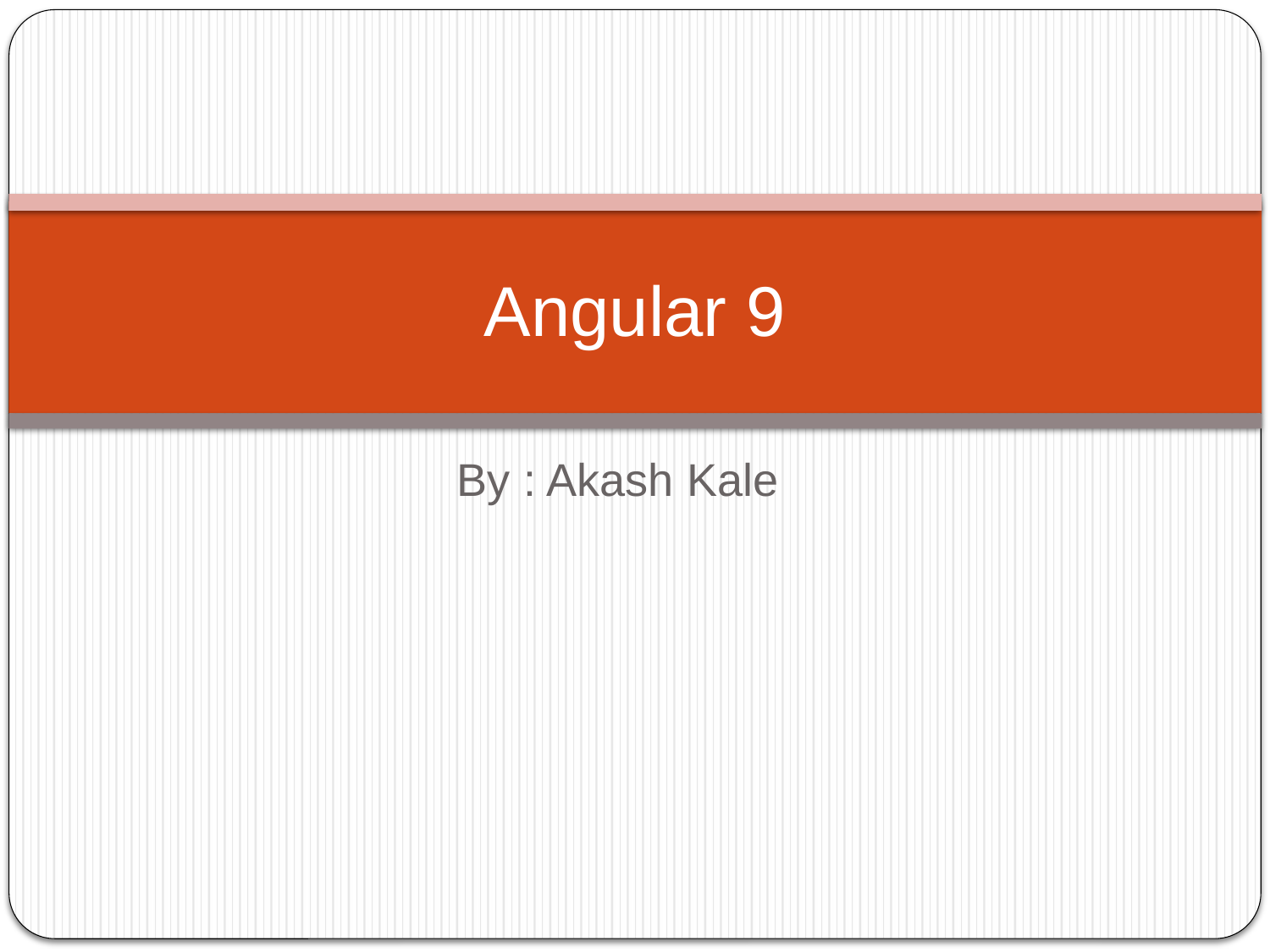

# Angular 9
By : Akash Kale